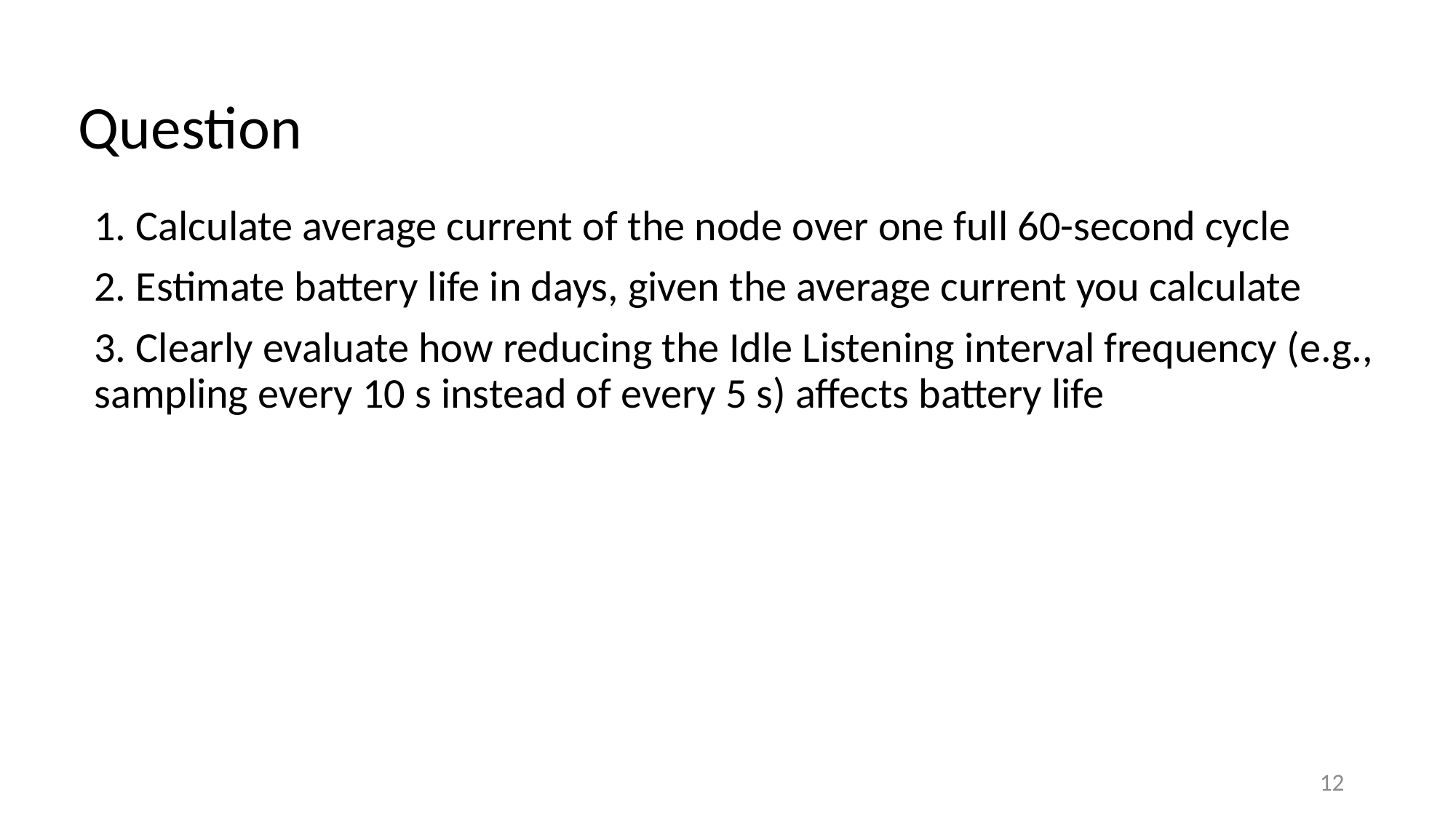

# Question
1. Calculate average current of the node over one full 60-second cycle
2. Estimate battery life in days, given the average current you calculate
3. Clearly evaluate how reducing the Idle Listening interval frequency (e.g., sampling every 10 s instead of every 5 s) affects battery life

12